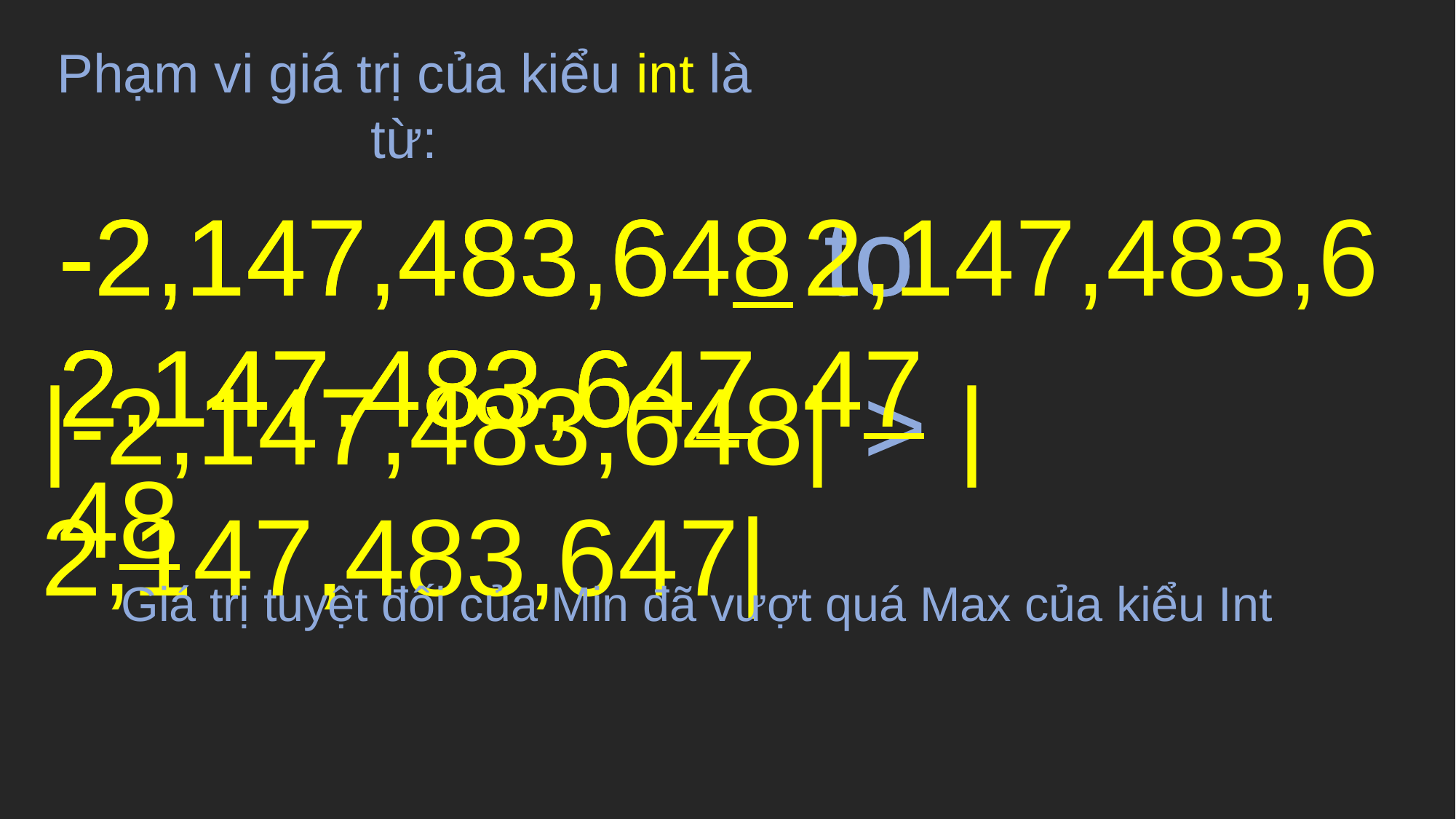

Phạm vi giá trị của kiểu int là từ:
-2,147,483,648 to 2,147,483,647
-2,147,483,648
2,147,483,647
-2,147,483,648 to 2,147,483,647
|-2,147,483,648| > |2,147,483,647|
Giá trị tuyệt đối của Min đã vượt quá Max của kiểu Int